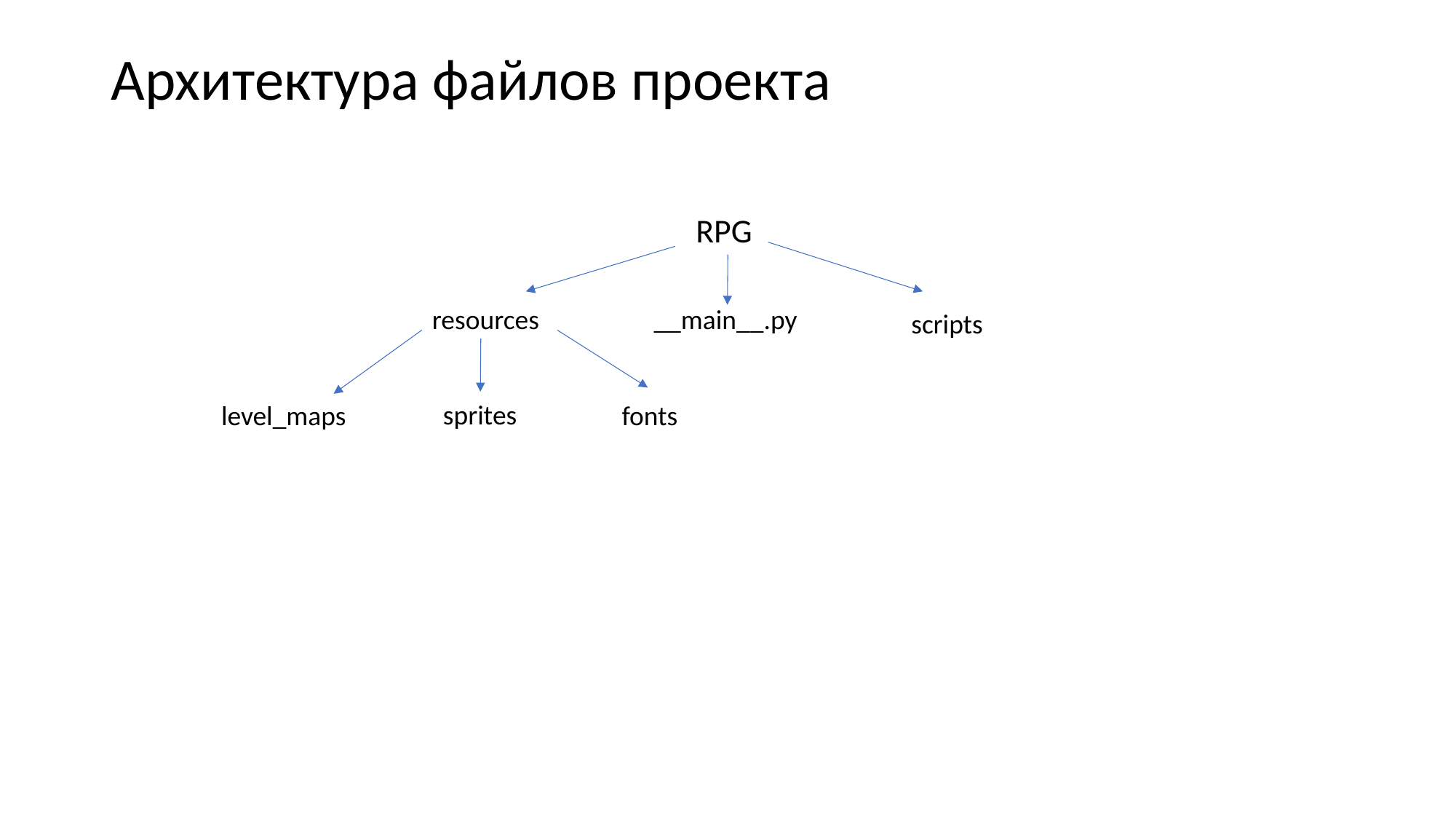

# Архитектура файлов проекта
RPG
resources
__main__.py
scripts

sprites
level_maps

fonts